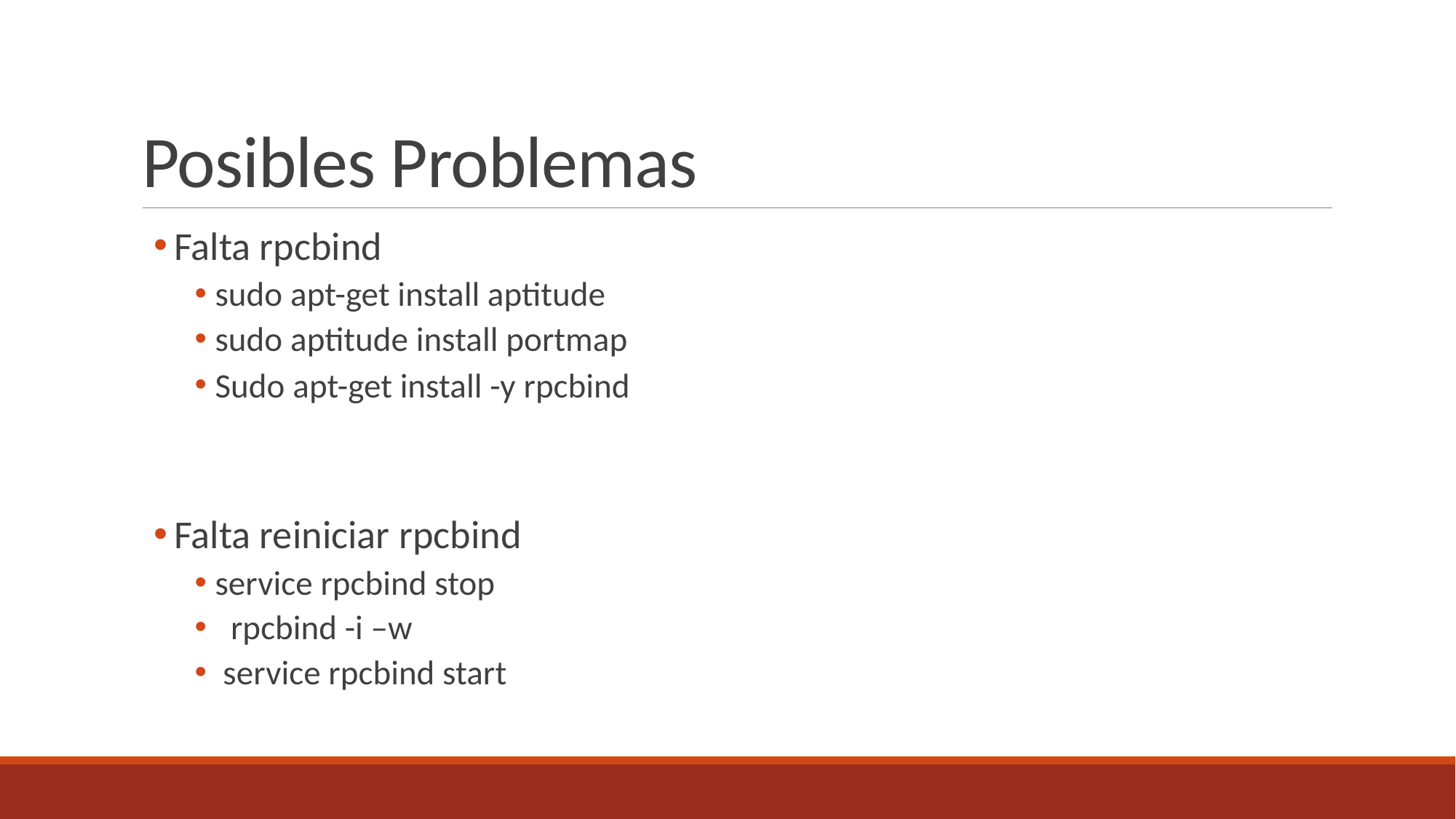

# Posibles Problemas
Falta rpcbind
sudo apt-get install aptitude
sudo aptitude install portmap
Sudo apt-get install -y rpcbind

Falta reiniciar rpcbind
service rpcbind stop
  rpcbind -i –w
 service rpcbind start